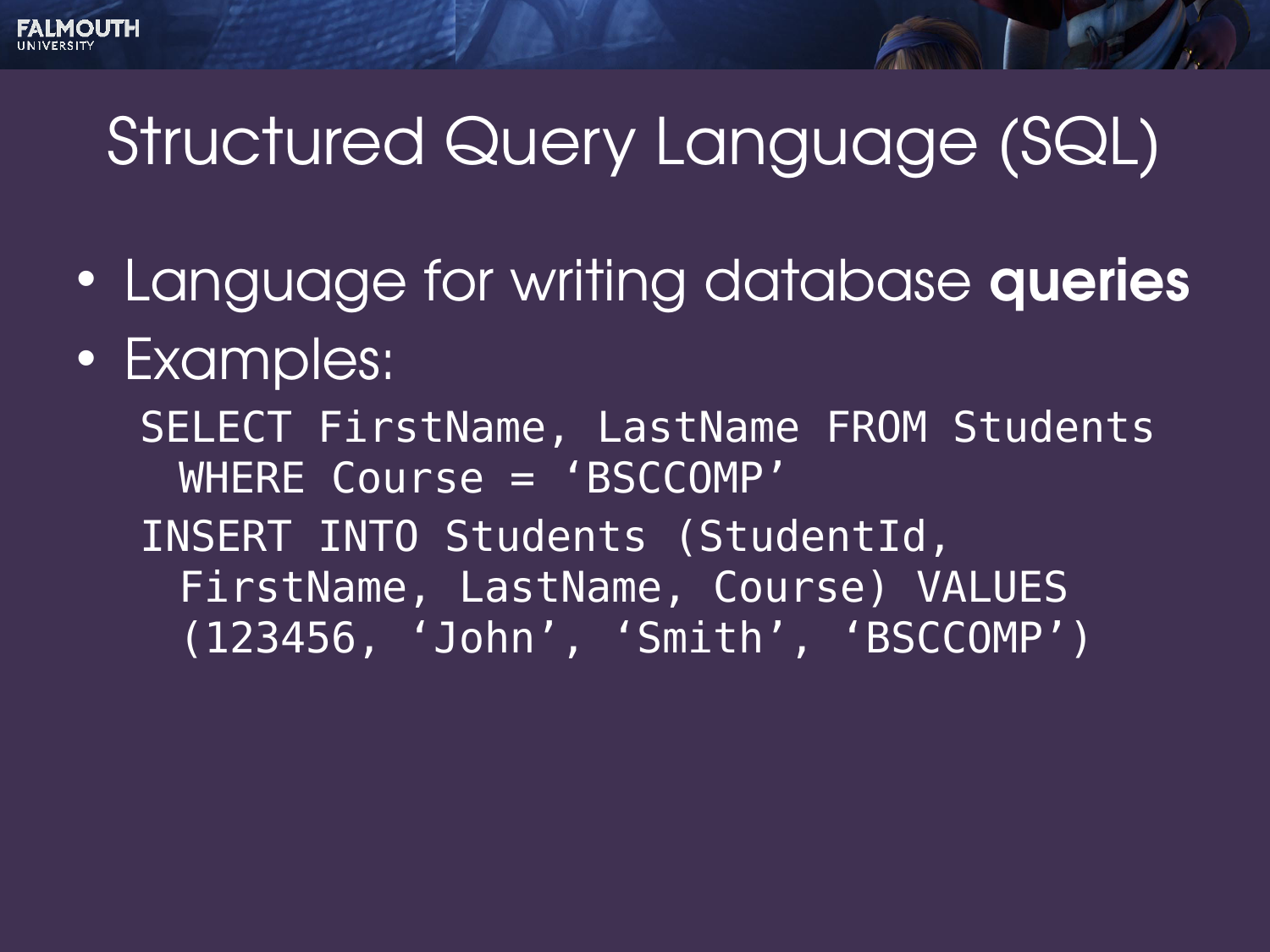

# Structured Query Language (SQL)
Language for writing database queries
Examples:
SELECT FirstName, LastName FROM Students WHERE Course = ‘BSCCOMP’
INSERT INTO Students (StudentId, FirstName, LastName, Course) VALUES (123456, ‘John’, ‘Smith’, ‘BSCCOMP’)